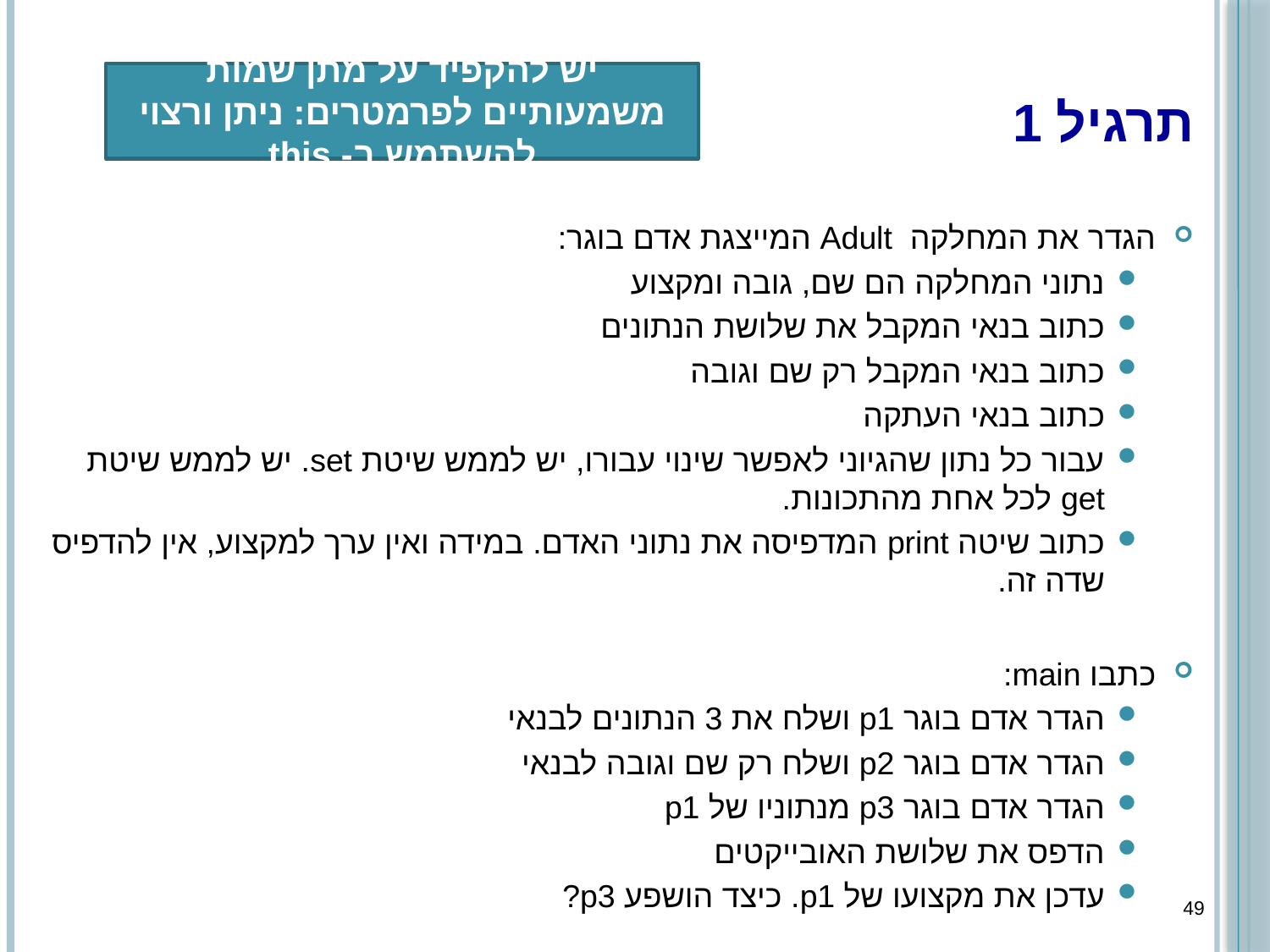

# תרגיל 1
יש להקפיד על מתן שמות משמעותיים לפרמטרים: ניתן ורצוי להשתמש ב- this
הגדר את המחלקה  Adult המייצגת אדם בוגר:
נתוני המחלקה הם שם, גובה ומקצוע
כתוב בנאי המקבל את שלושת הנתונים
כתוב בנאי המקבל רק שם וגובה
כתוב בנאי העתקה
עבור כל נתון שהגיוני לאפשר שינוי עבורו, יש לממש שיטת set. יש לממש שיטת get לכל אחת מהתכונות.
כתוב שיטה print המדפיסה את נתוני האדם. במידה ואין ערך למקצוע, אין להדפיס שדה זה.

כתבו main:
הגדר אדם בוגר p1 ושלח את 3 הנתונים לבנאי
הגדר אדם בוגר p2 ושלח רק שם וגובה לבנאי
הגדר אדם בוגר p3 מנתוניו של p1
הדפס את שלושת האובייקטים
עדכן את מקצועו של p1. כיצד הושפע p3?